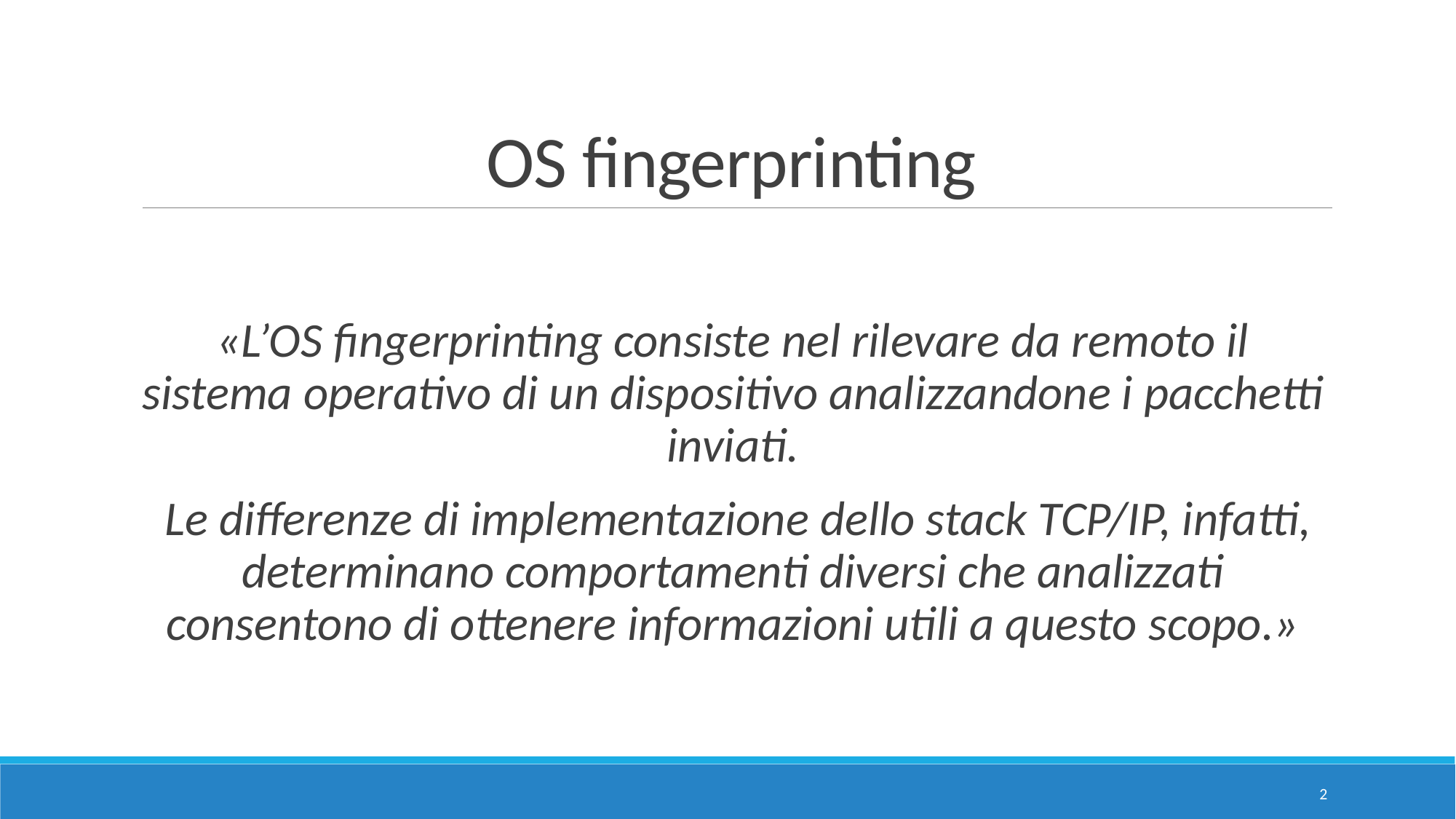

# OS fingerprinting
«L’OS fingerprinting consiste nel rilevare da remoto il sistema operativo di un dispositivo analizzandone i pacchetti inviati.
 Le differenze di implementazione dello stack TCP/IP, infatti, determinano comportamenti diversi che analizzati consentono di ottenere informazioni utili a questo scopo.»

2